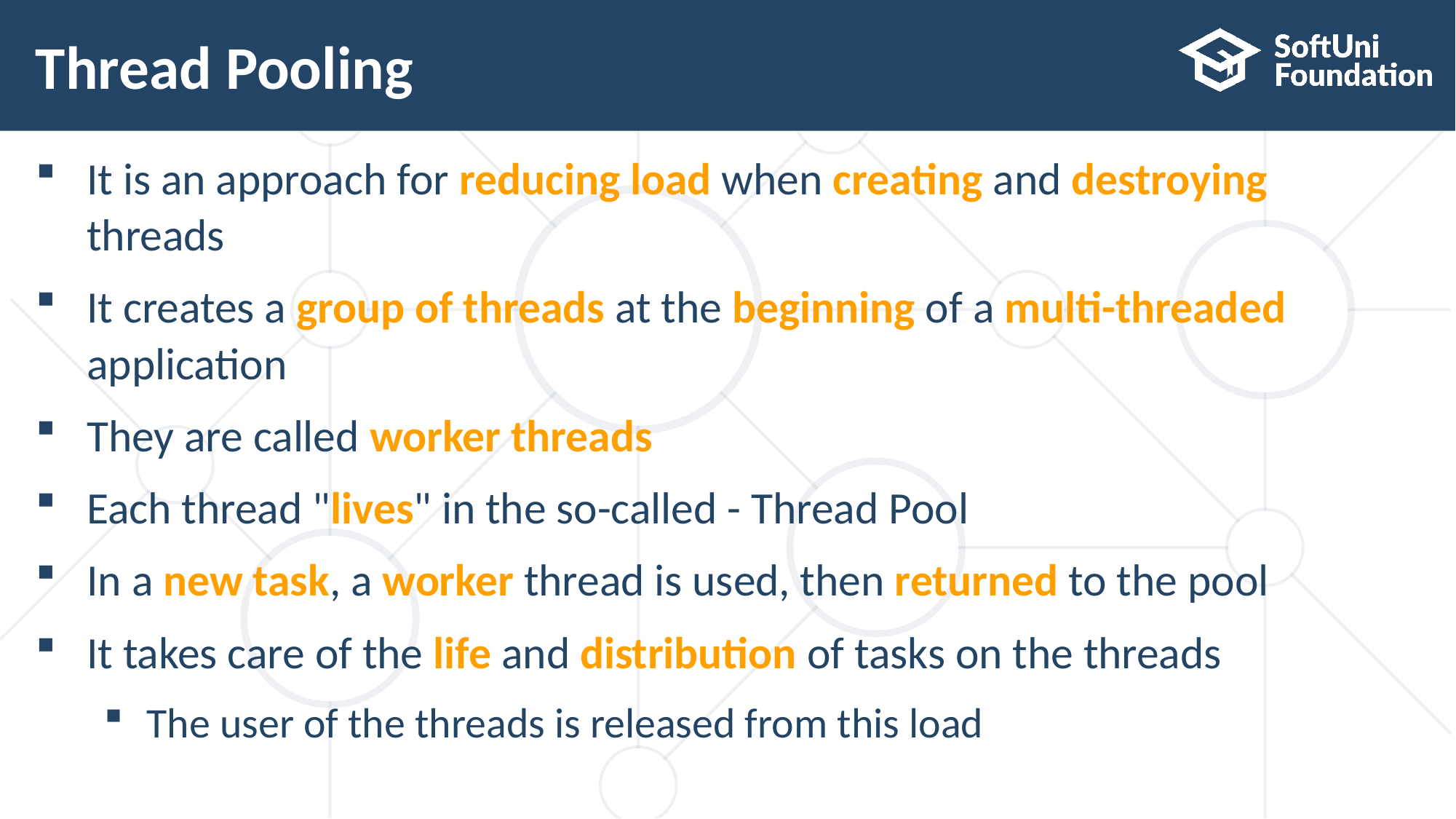

# Thread Pooling
It is an approach for reducing load when creating and destroying
threads
It creates a group of threads at the beginning of a multi-threaded
application
They are called worker threads
Each thread "lives" in the so-called - Thread Pool
In a new task, a worker thread is used, then returned to the pool
It takes care of the life and distribution of tasks on the threads
The user of the threads is released from this load